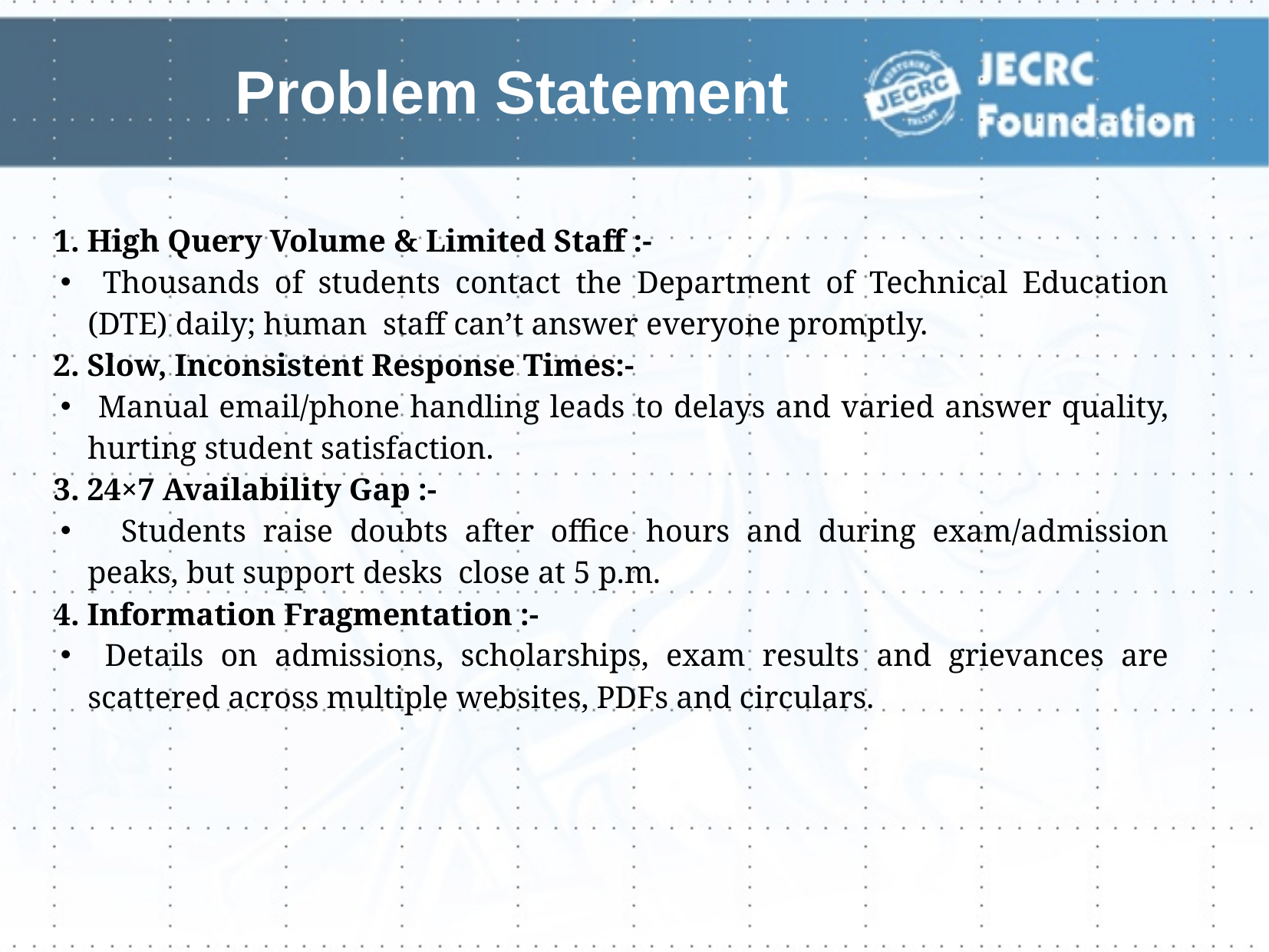

Problem Statement
   1. High Query Volume & Limited Staff :-
 Thousands of students contact the Department of Technical Education (DTE) daily; human  staff can’t answer everyone promptly.
   2. Slow, Inconsistent Response Times:-
 Manual email/phone handling leads to delays and varied answer quality, hurting student satisfaction.
   3. 24×7 Availability Gap :-
  Students raise doubts after office hours and during exam/admission peaks, but support desks  close at 5 p.m.
   4. Information Fragmentation :-
 Details on admissions, scholarships, exam results and grievances are scattered across multiple websites, PDFs and circulars.